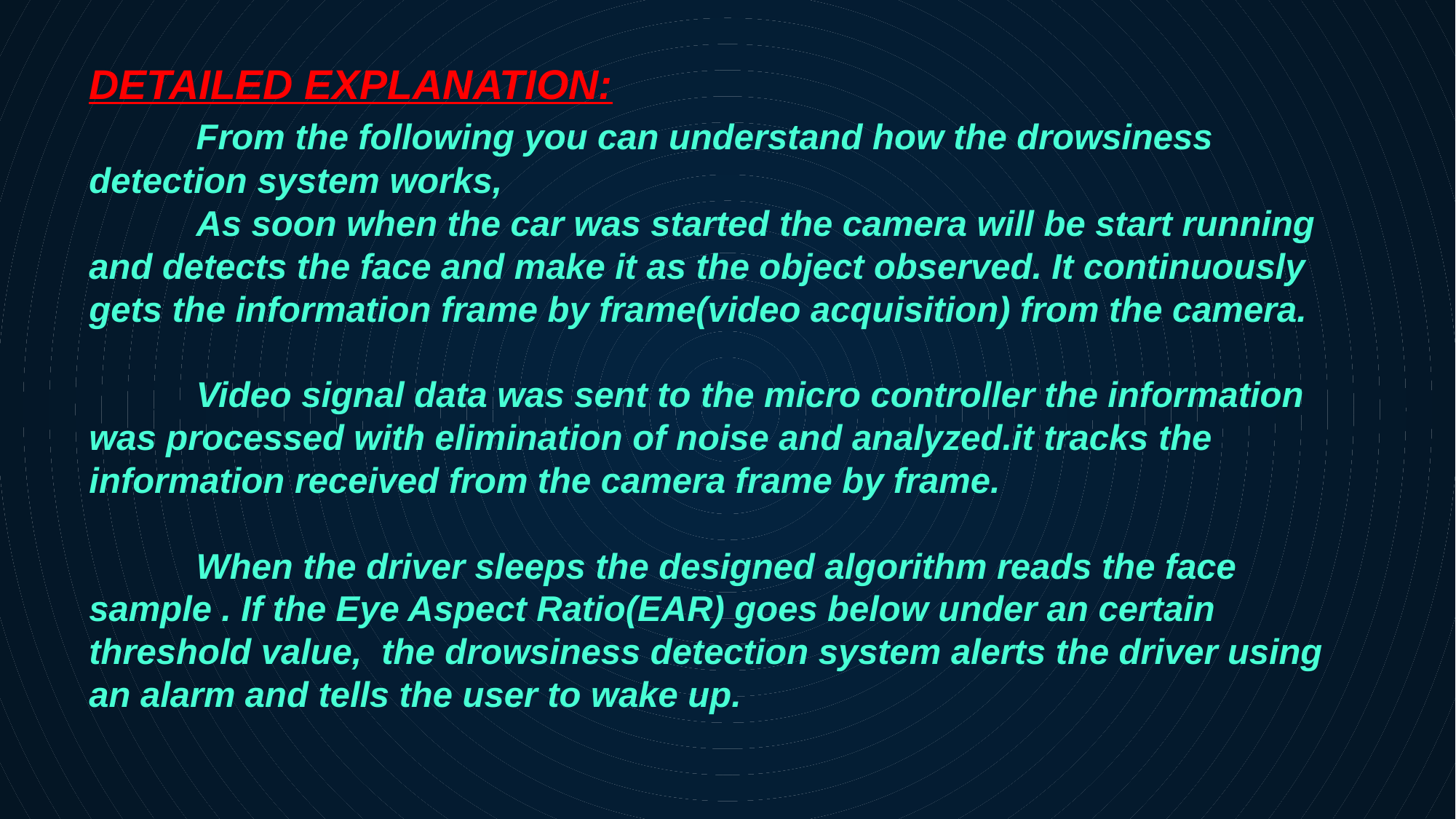

# DETAILED EXPLANATION: From the following you can understand how the drowsiness detection system works, As soon when the car was started the camera will be start running and detects the face and make it as the object observed. It continuously gets the information frame by frame(video acquisition) from the camera. Video signal data was sent to the micro controller the information was processed with elimination of noise and analyzed.it tracks the information received from the camera frame by frame. When the driver sleeps the designed algorithm reads the face sample . If the Eye Aspect Ratio(EAR) goes below under an certain threshold value,  the drowsiness detection system alerts the driver using an alarm and tells the user to wake up.